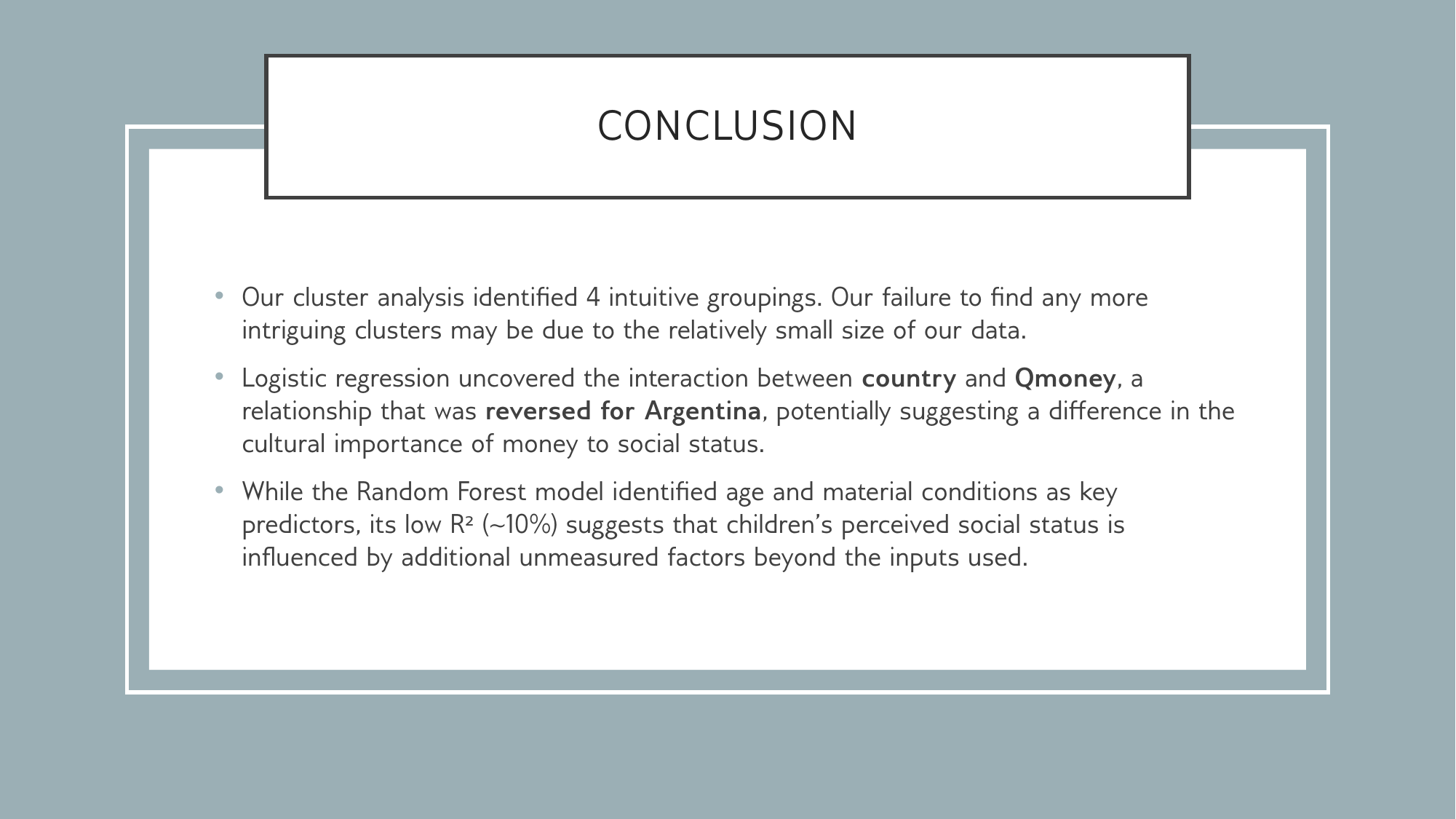

# conclusion

Our cluster analysis identified 4 intuitive groupings. Our failure to find any more intriguing clusters may be due to the relatively small size of our data.
Logistic regression uncovered the interaction between country and Qmoney, a relationship that was reversed for Argentina, potentially suggesting a difference in the cultural importance of money to social status.
While the Random Forest model identified age and material conditions as key predictors, its low R² (~10%) suggests that children’s perceived social status is influenced by additional unmeasured factors beyond the inputs used.